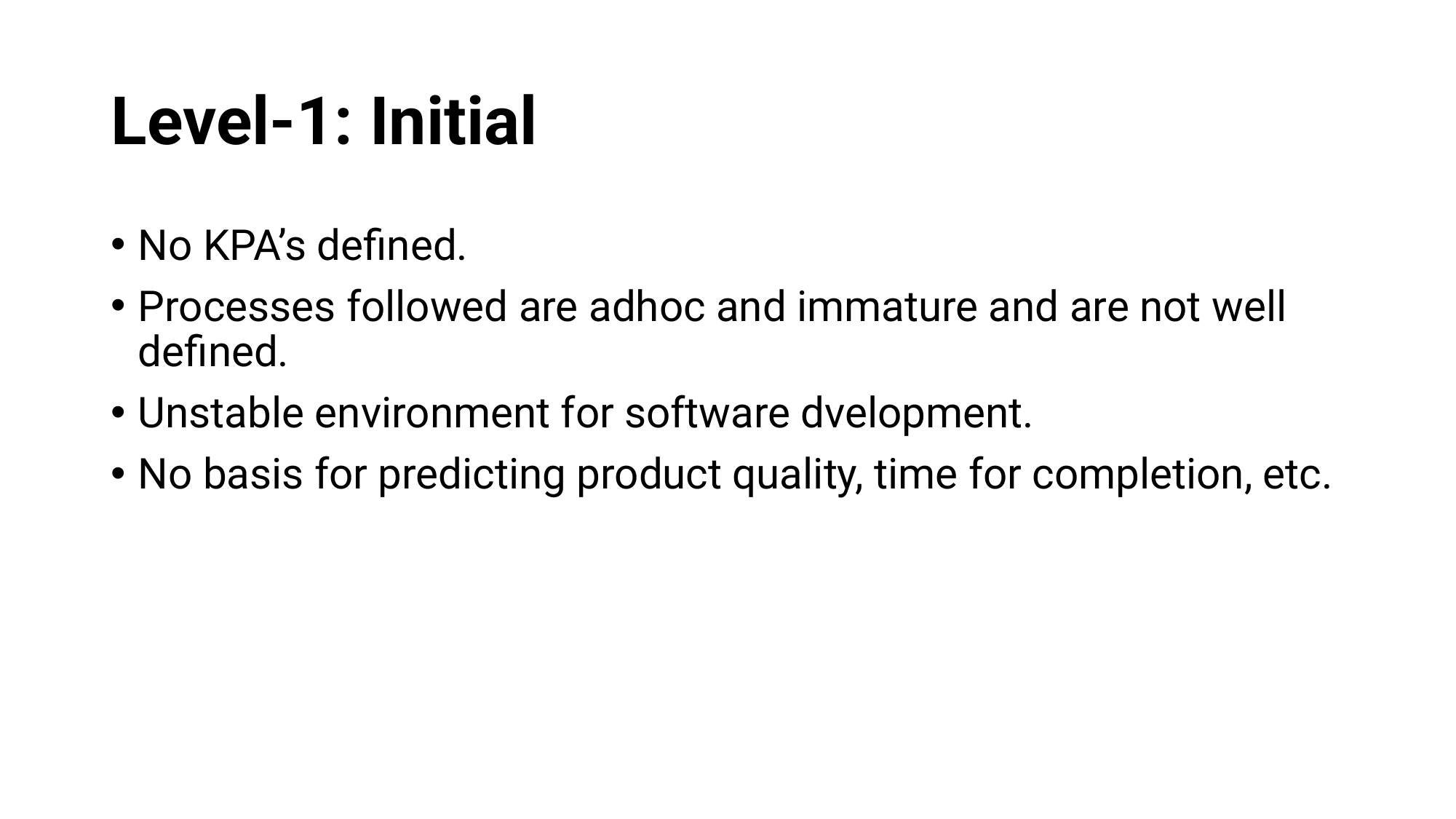

# Level-1: Initial
No KPA’s defined.
Processes followed are adhoc and immature and are not well defined.
Unstable environment for software dvelopment.
No basis for predicting product quality, time for completion, etc.